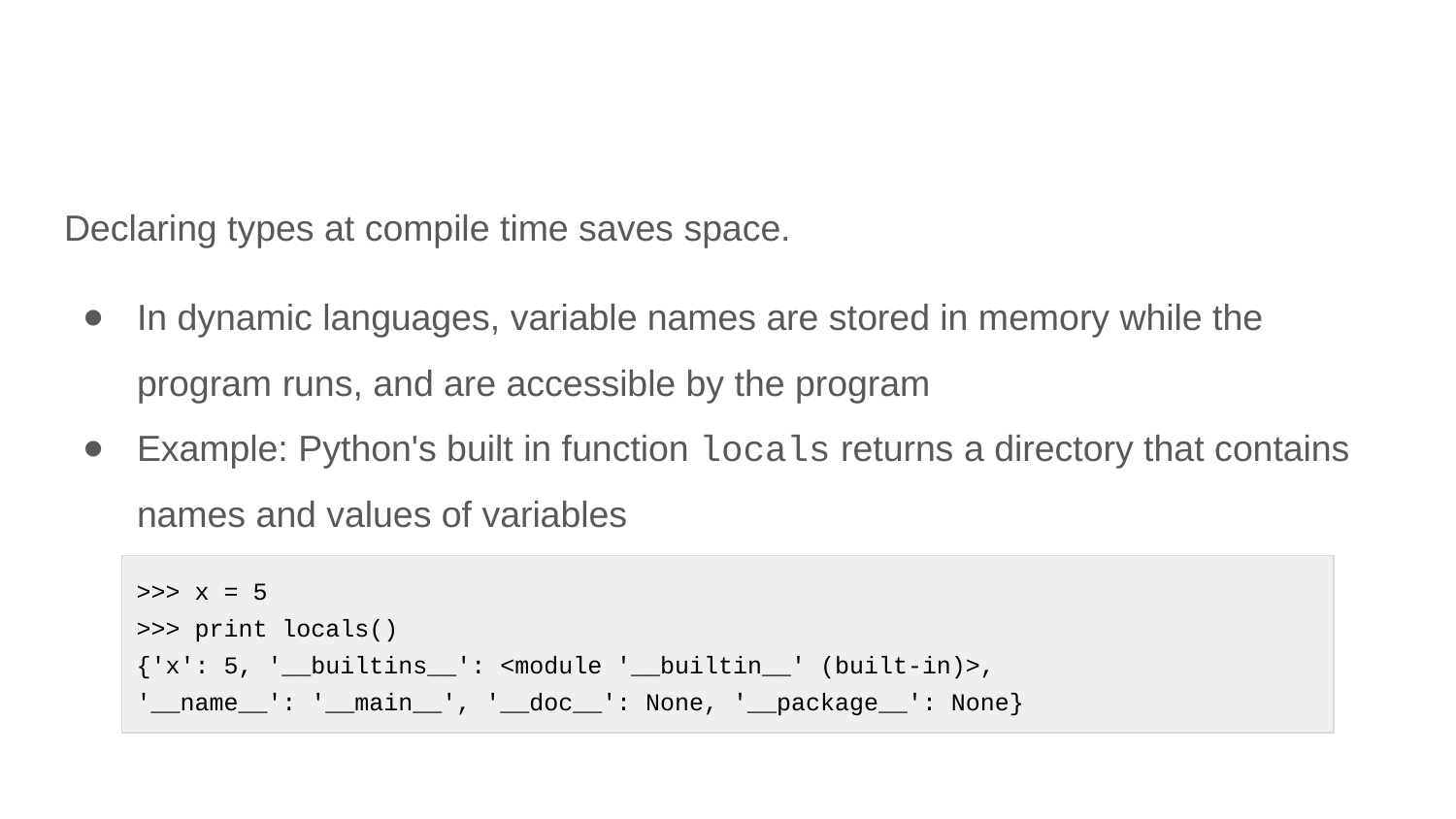

#
Declaring types at compile time saves space.
In dynamic languages, variable names are stored in memory while the program runs, and are accessible by the program
Example: Python's built in function locals returns a directory that contains names and values of variables

| >>> x = 5 >>> print locals() {'x': 5, '\_\_builtins\_\_': <module '\_\_builtin\_\_' (built-in)>, '\_\_name\_\_': '\_\_main\_\_', '\_\_doc\_\_': None, '\_\_package\_\_': None} |
| --- |